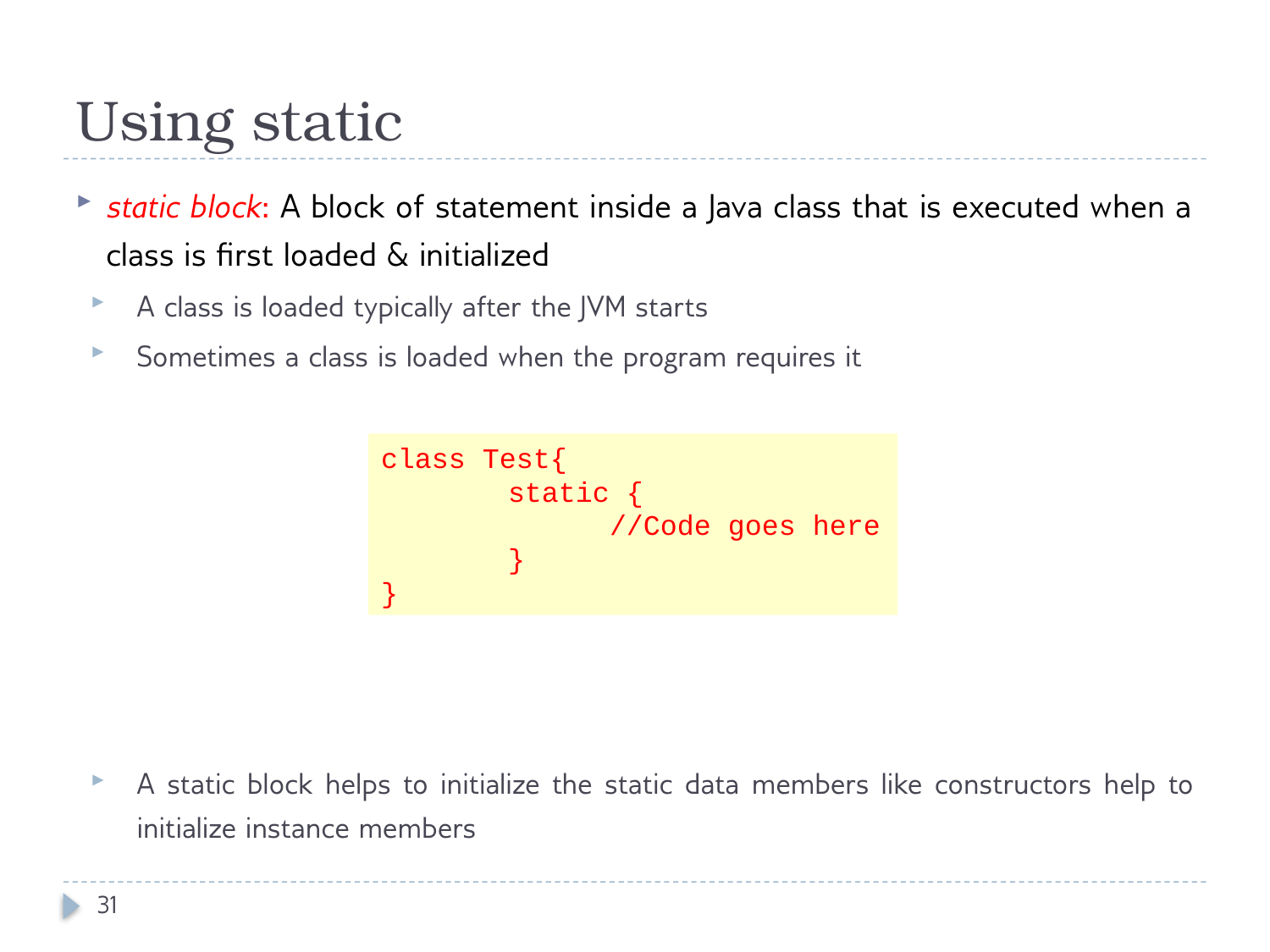

# Using static
static block: A block of statement inside a Java class that is executed when a class is first loaded & initialized
A class is loaded typically after the JVM starts
Sometimes a class is loaded when the program requires it

A static block helps to initialize the static data members like constructors help to initialize instance members

class Test{
	static {
	      //Code goes here
	}
}
31